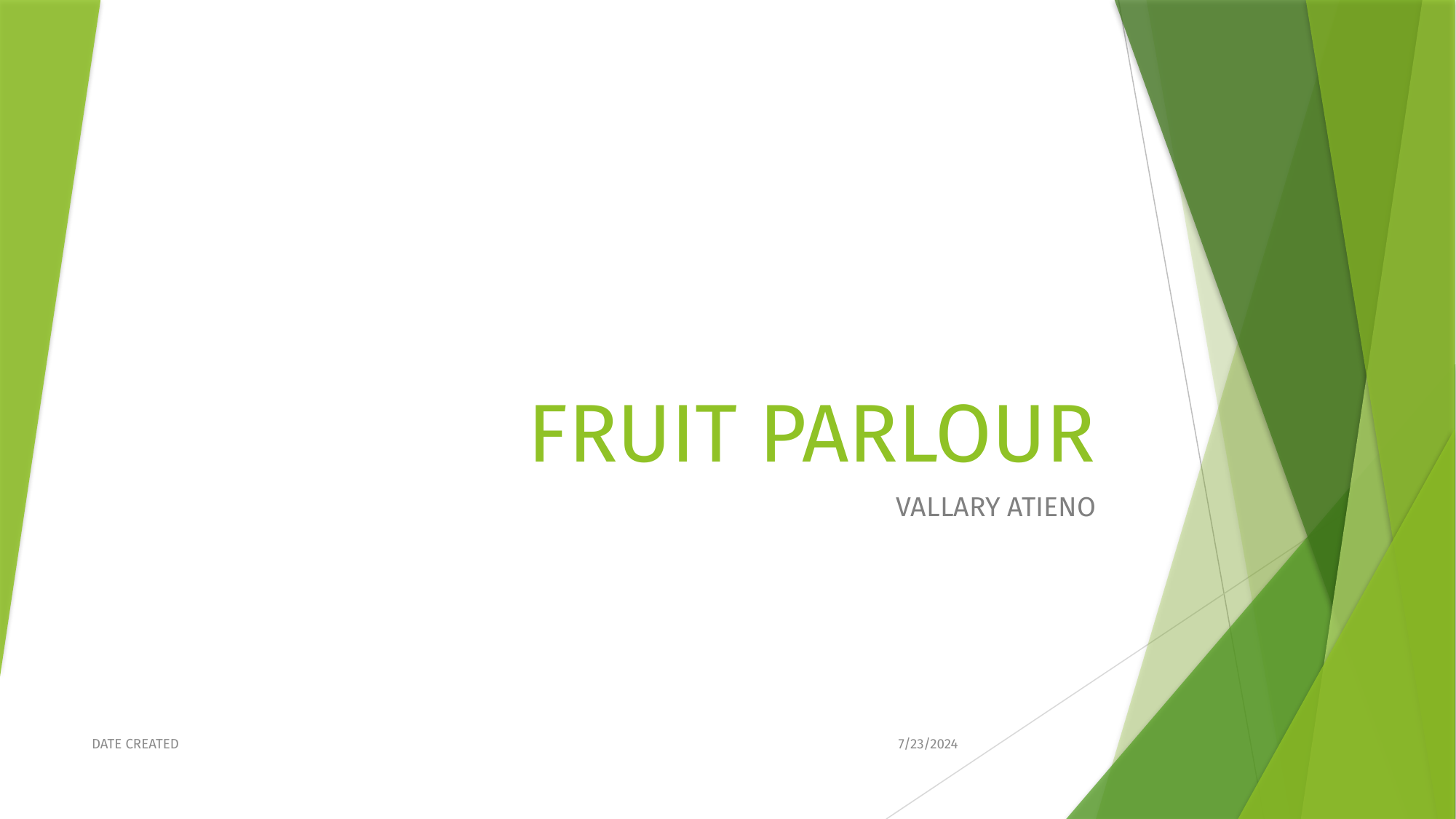

# FRUIT PARLOUR
VALLARY ATIENO
DATE CREATED
7/23/2024